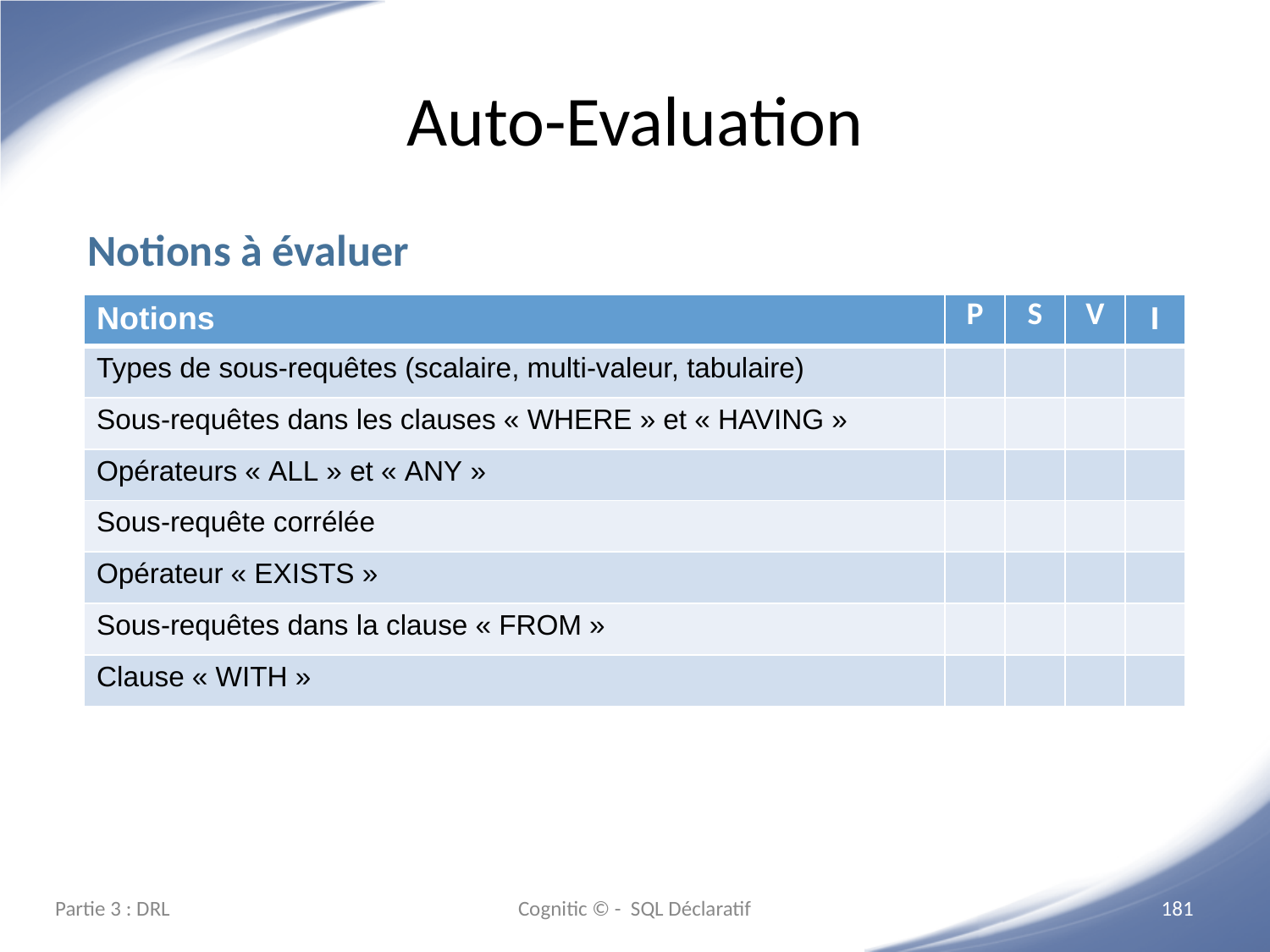

# Auto-Evaluation
Notions à évaluer
| Notions | P | S | V | I |
| --- | --- | --- | --- | --- |
| Types de sous-requêtes (scalaire, multi-valeur, tabulaire) |  |  |  |  |
| Sous-requêtes dans les clauses « WHERE » et « HAVING » |  |  |  |  |
| Opérateurs « ALL » et « ANY » |  |  |  |  |
| Sous-requête corrélée |  |  |  |  |
| Opérateur « EXISTS » |  |  |  |  |
| Sous-requêtes dans la clause « FROM » |  |  |  |  |
| Clause « WITH » |  |  |  |  |
Partie 3 : DRL
Cognitic © -  SQL Déclaratif
181